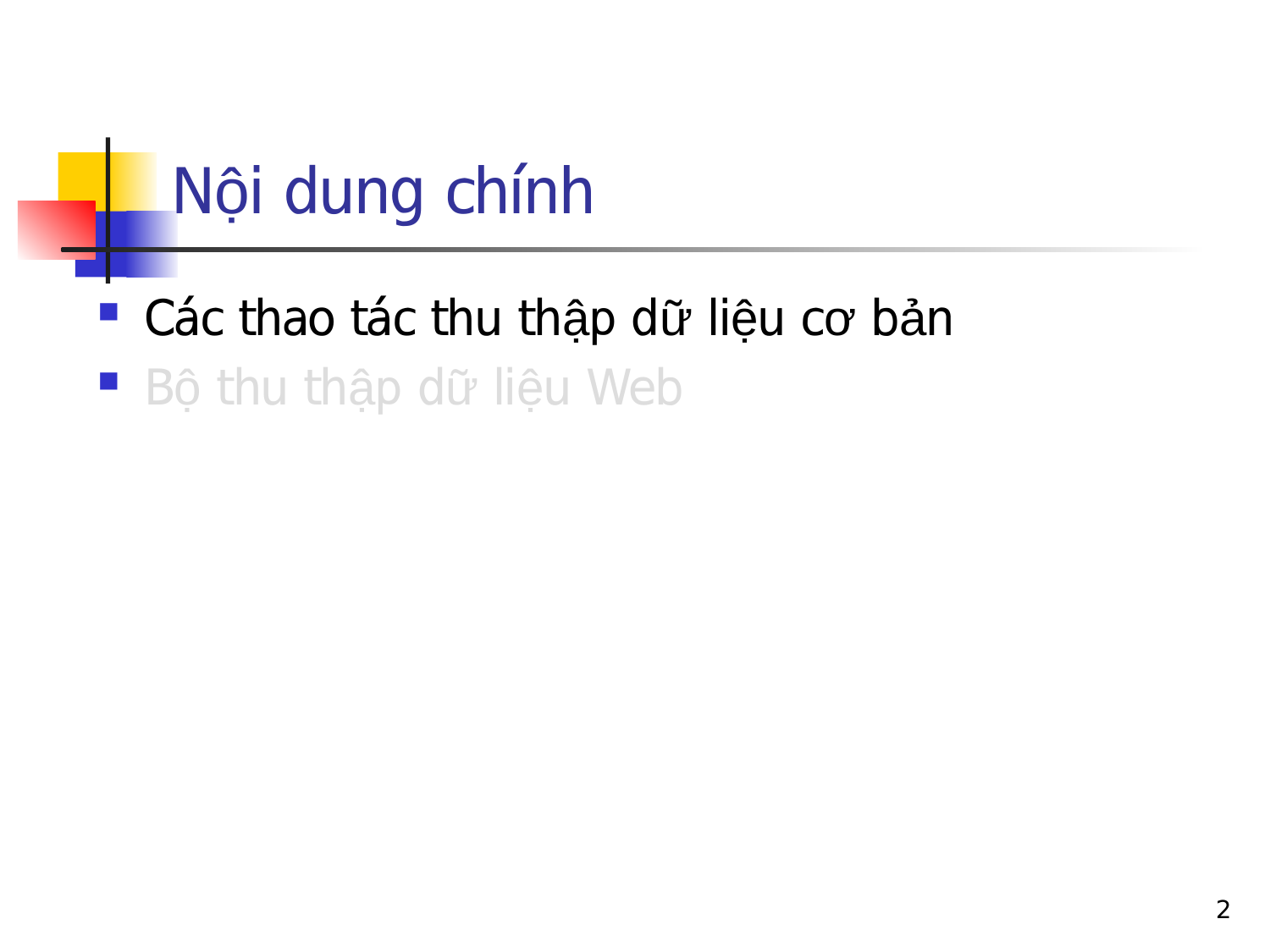

# Nội dung chính
Các thao tác thu thập dữ liệu cơ bản
Bộ thu thập dữ liệu Web
2